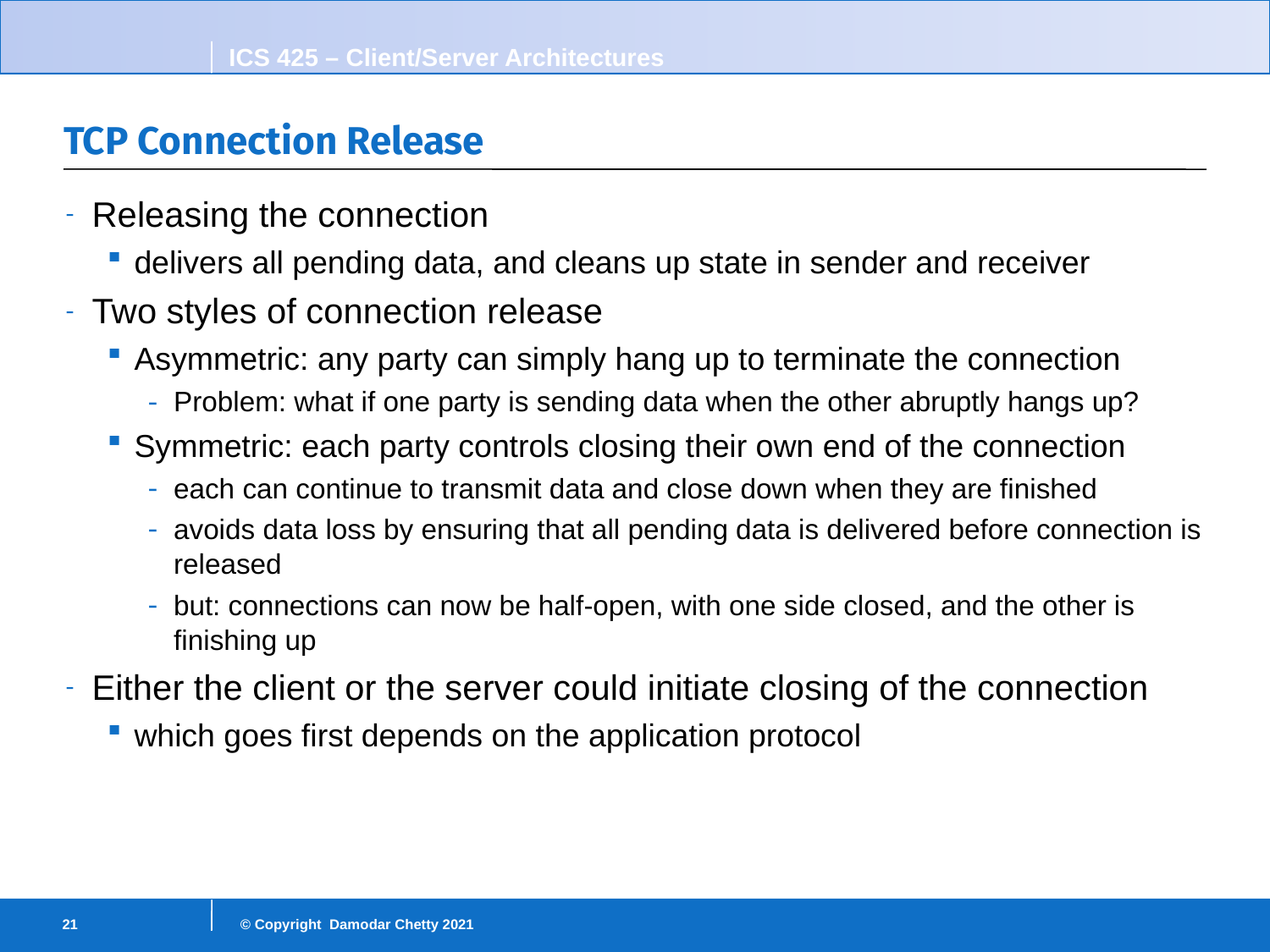

# TCP Connection Release
Releasing the connection
delivers all pending data, and cleans up state in sender and receiver
Two styles of connection release
Asymmetric: any party can simply hang up to terminate the connection
Problem: what if one party is sending data when the other abruptly hangs up?
Symmetric: each party controls closing their own end of the connection
each can continue to transmit data and close down when they are finished
avoids data loss by ensuring that all pending data is delivered before connection is released
but: connections can now be half-open, with one side closed, and the other is finishing up
Either the client or the server could initiate closing of the connection
which goes first depends on the application protocol

21